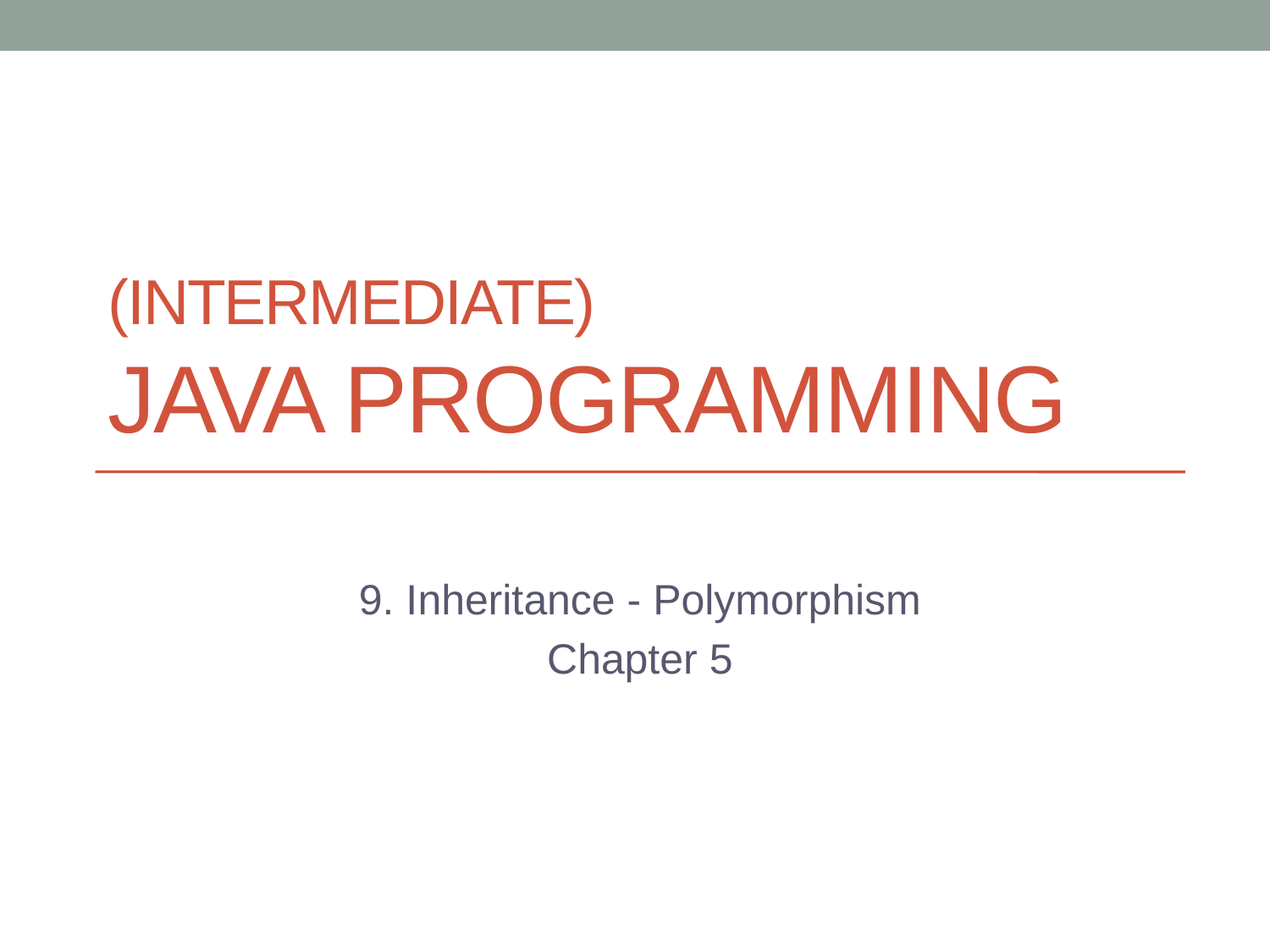

# (Intermediate) Java Programming
9. Inheritance - Polymorphism
Chapter 5